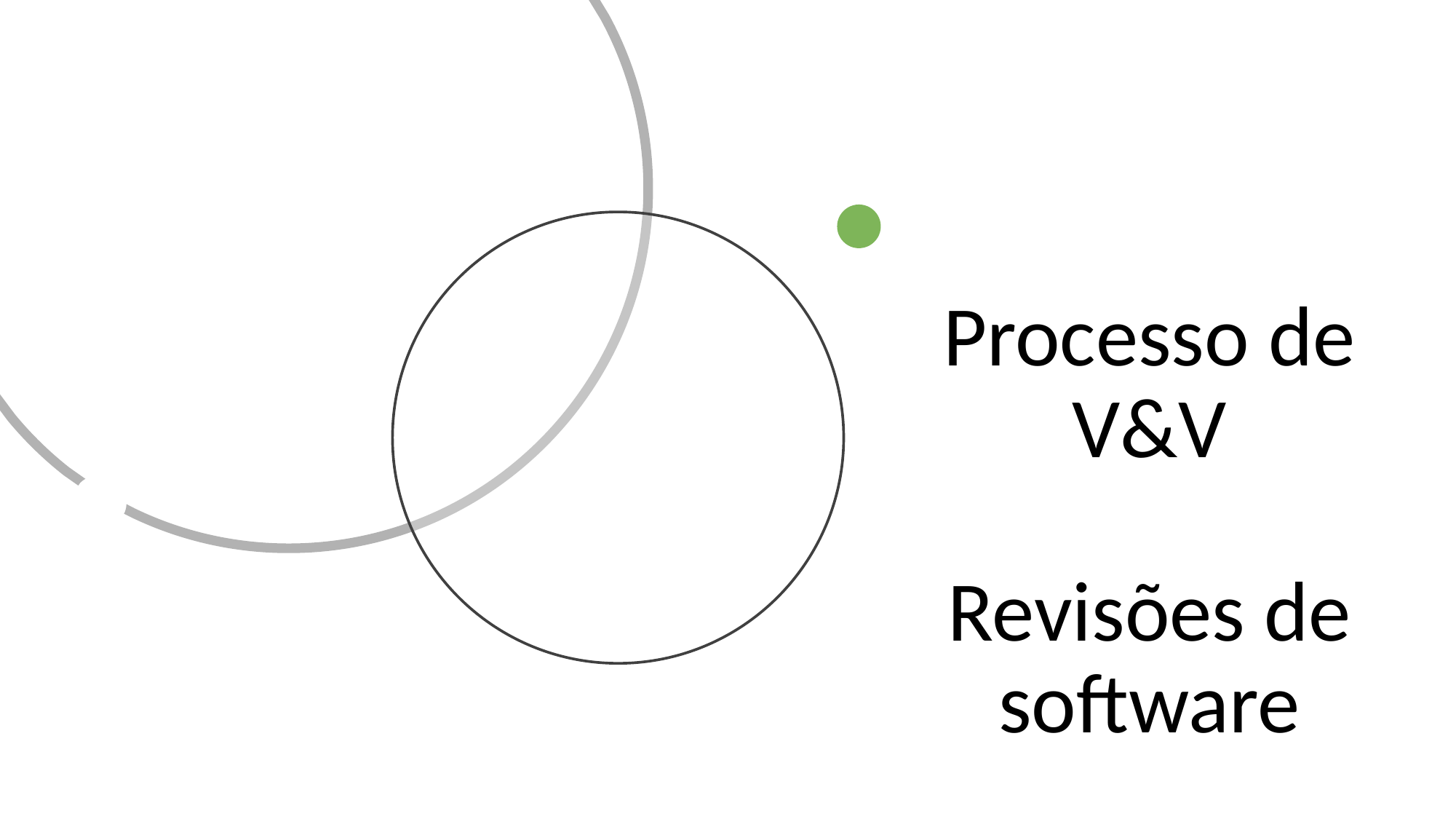

# Processo de V&V Revisões de software